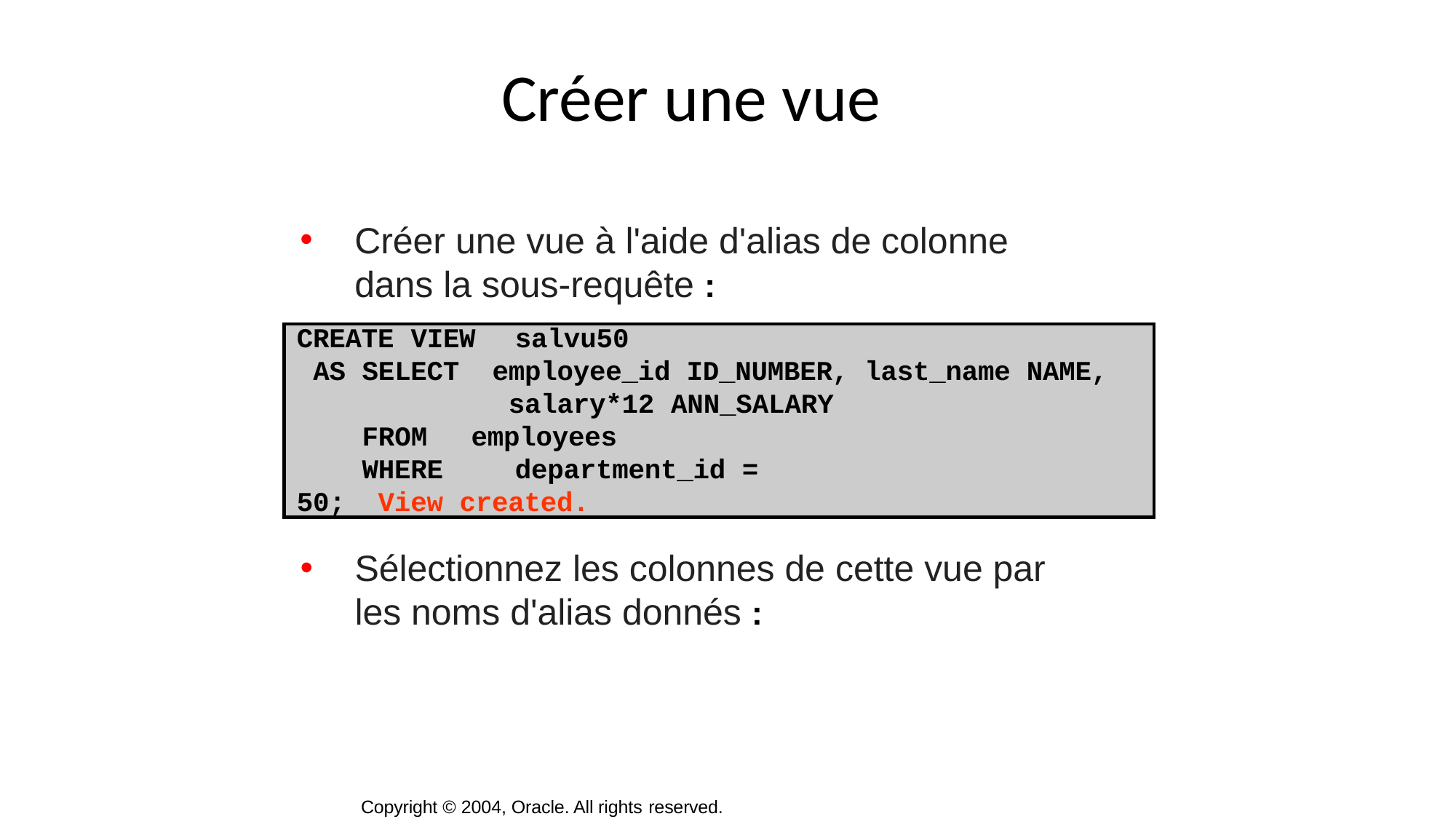

# Créer une vue
Créer une vue à l'aide d'alias de colonne dans la sous-requête :
CREATE VIEW	salvu50
AS SELECT	employee_id ID_NUMBER, last_name NAME,  salary*12 ANN_SALARY
FROM	employees
WHERE	department_id = 50;  View created.
Sélectionnez les colonnes de cette vue par les noms d'alias donnés :
Copyright © 2004, Oracle. All rights reserved.